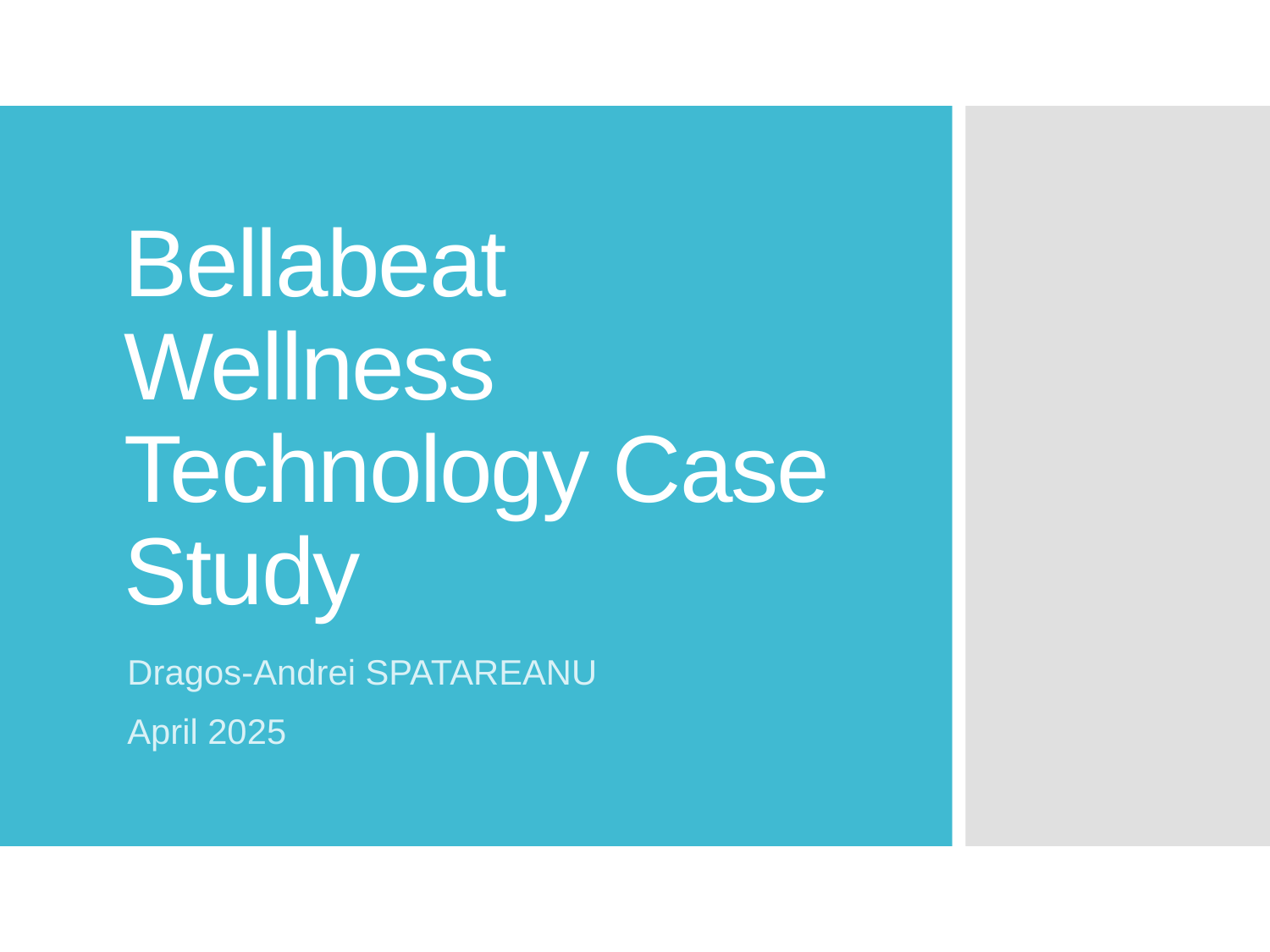

# Bellabeat Wellness Technology Case Study
Dragos-Andrei SPATAREANU
April 2025